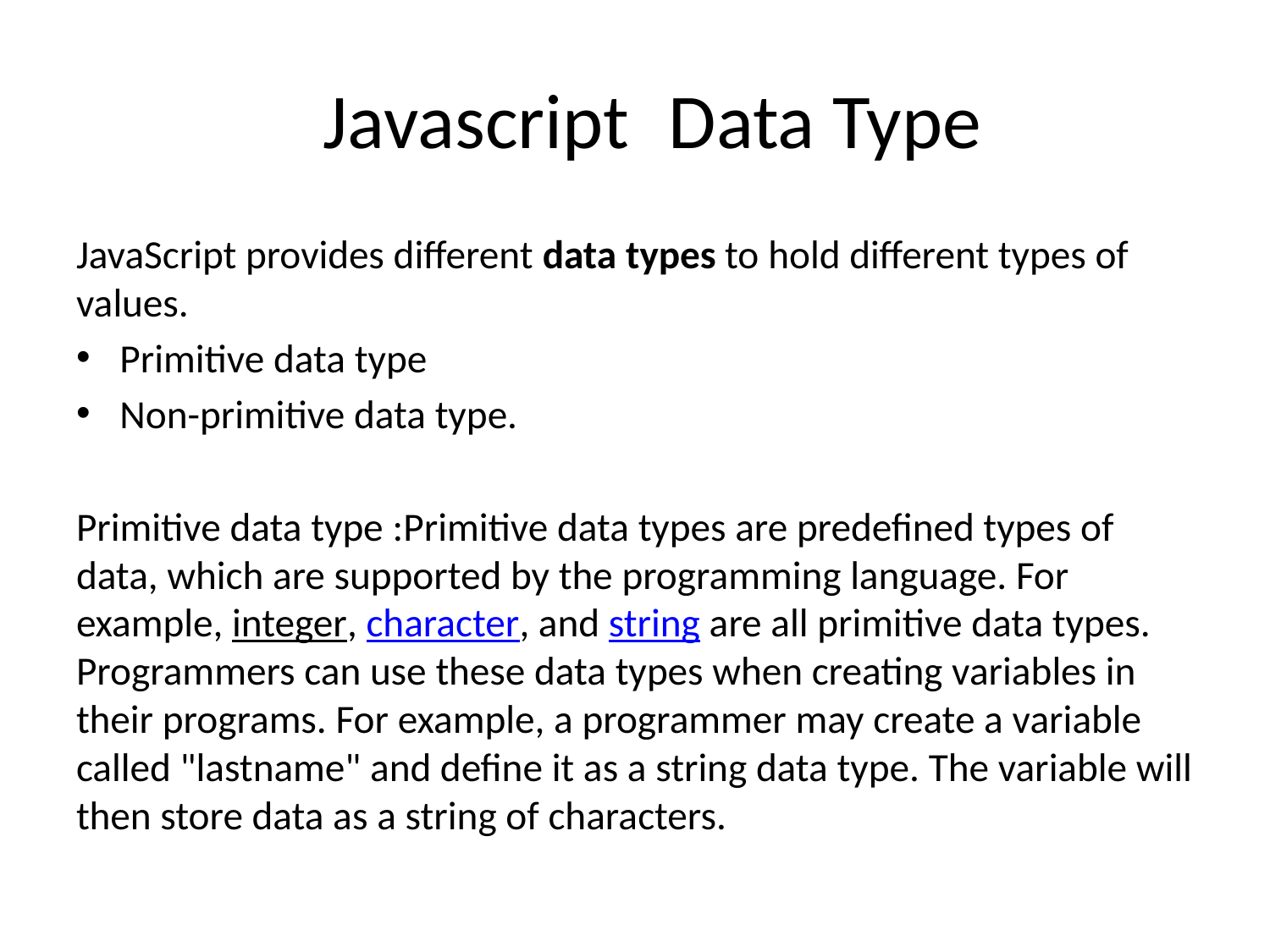

# Javascript	Data Type
JavaScript provides different data types to hold different types of values.
Primitive data type
Non-primitive data type.

Primitive data type :Primitive data types are predefined types of data, which are supported by the programming language. For example, integer, character, and string are all primitive data types. Programmers can use these data types when creating variables in their programs. For example, a programmer may create a variable called "lastname" and define it as a string data type. The variable will then store data as a string of characters.